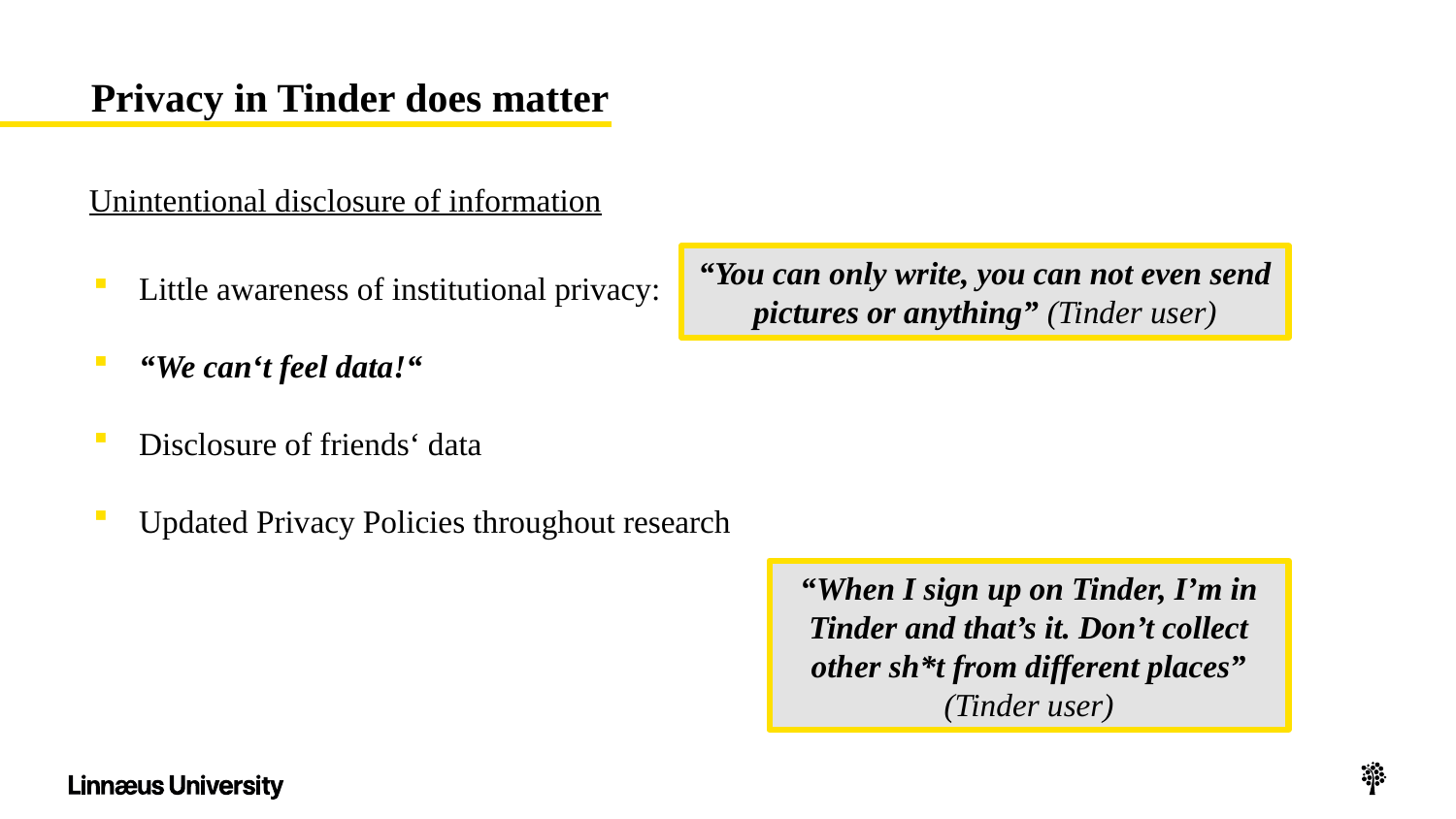

Privacy in Tinder does matter
Unintentional disclosure of information
“You can only write, you can not even send
pictures or anything” (Tinder user)
Little awareness of institutional privacy:

“We can‘t feel data!“

Disclosure of friends‘ data

Updated Privacy Policies throughout research
“When I sign up on Tinder, I’m in Tinder and that’s it. Don’t collect other sh*t from different places” (Tinder user)